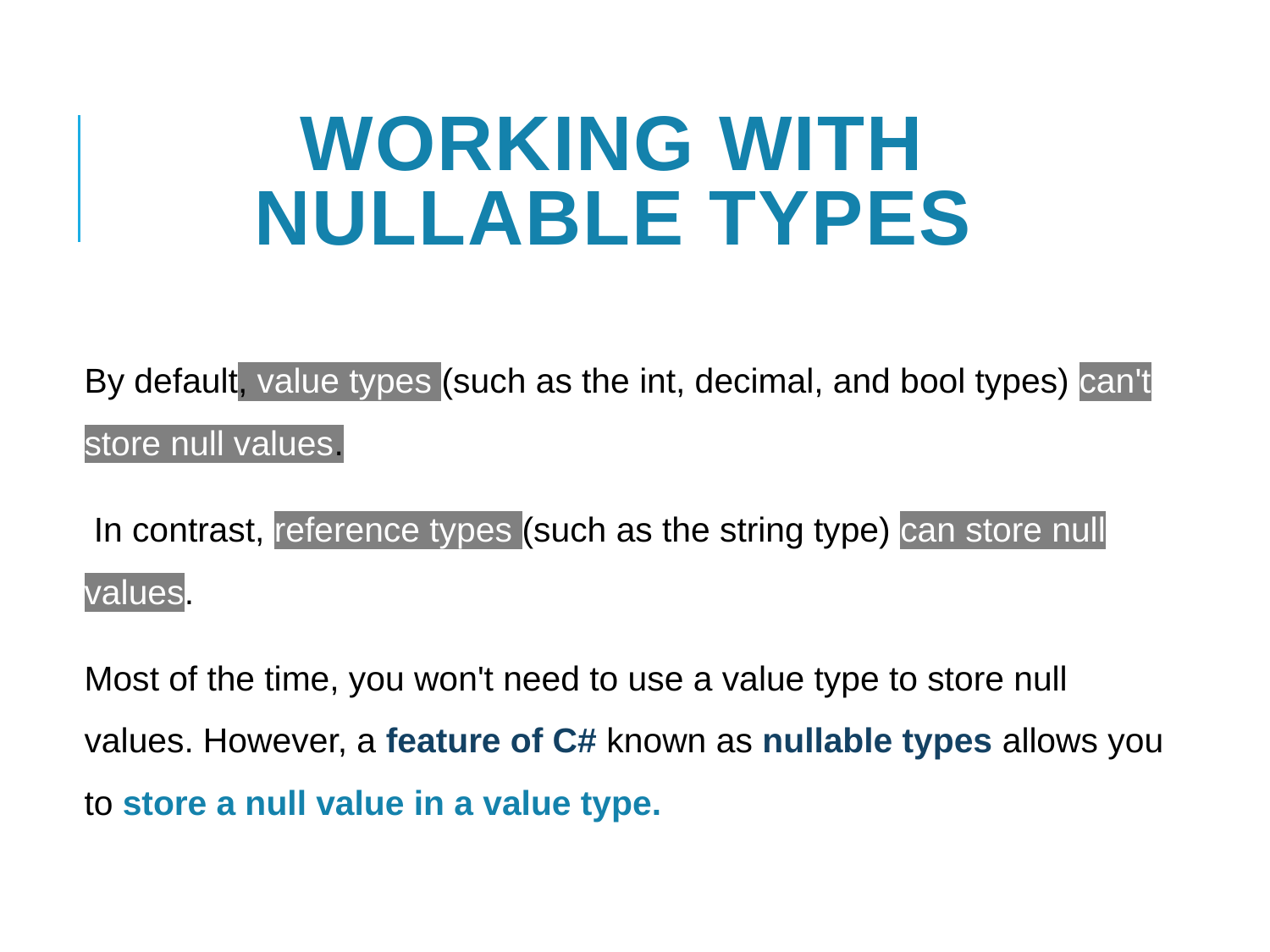

# Working with nullable types
By default, value types (such as the int, decimal, and bool types) can't store null values.
 In contrast, reference types (such as the string type) can store null values.
Most of the time, you won't need to use a value type to store null values. However, a feature of C# known as nullable types allows you to store a null value in a value type.